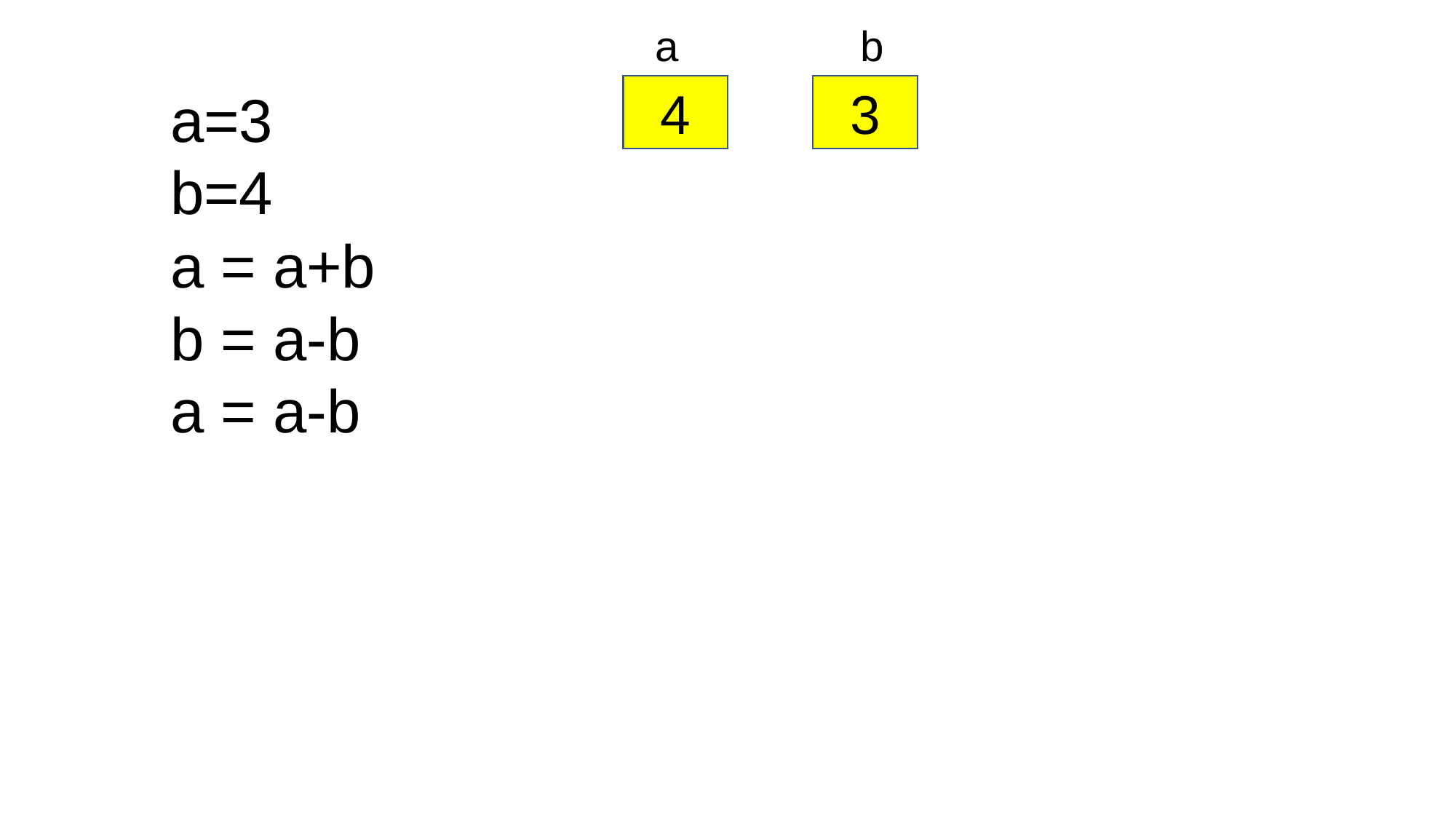

a
b
a=3
b=4
a = a+b
b = a-b
a = a-b
4
3